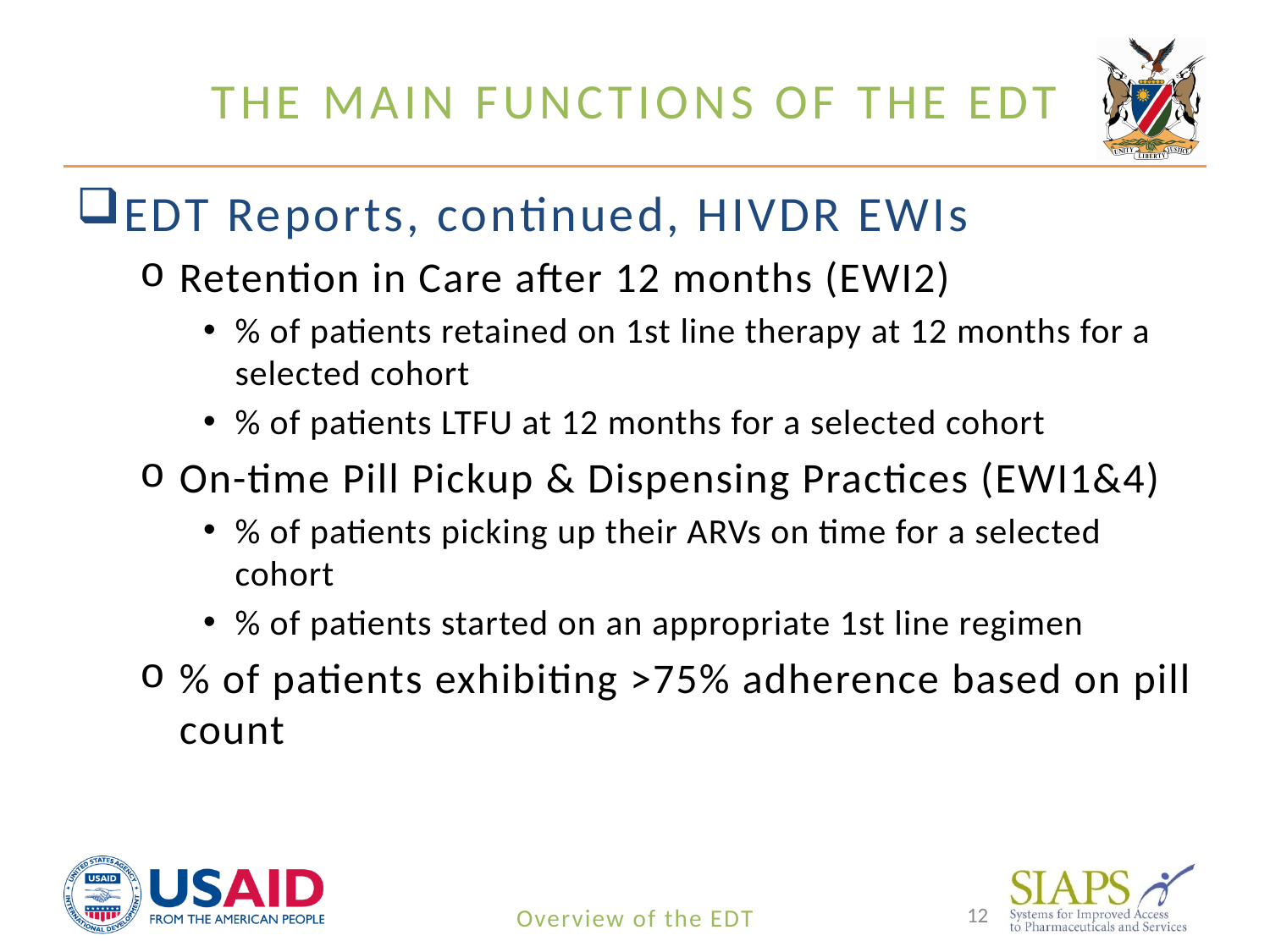

# The main functions of the EDT
EDT Reports, continued, HIVDR EWIs
Retention in Care after 12 months (EWI2)
% of patients retained on 1st line therapy at 12 months for a selected cohort
% of patients LTFU at 12 months for a selected cohort
On-time Pill Pickup & Dispensing Practices (EWI1&4)
% of patients picking up their ARVs on time for a selected cohort
% of patients started on an appropriate 1st line regimen
% of patients exhibiting >75% adherence based on pill count

12
Overview of the EDT